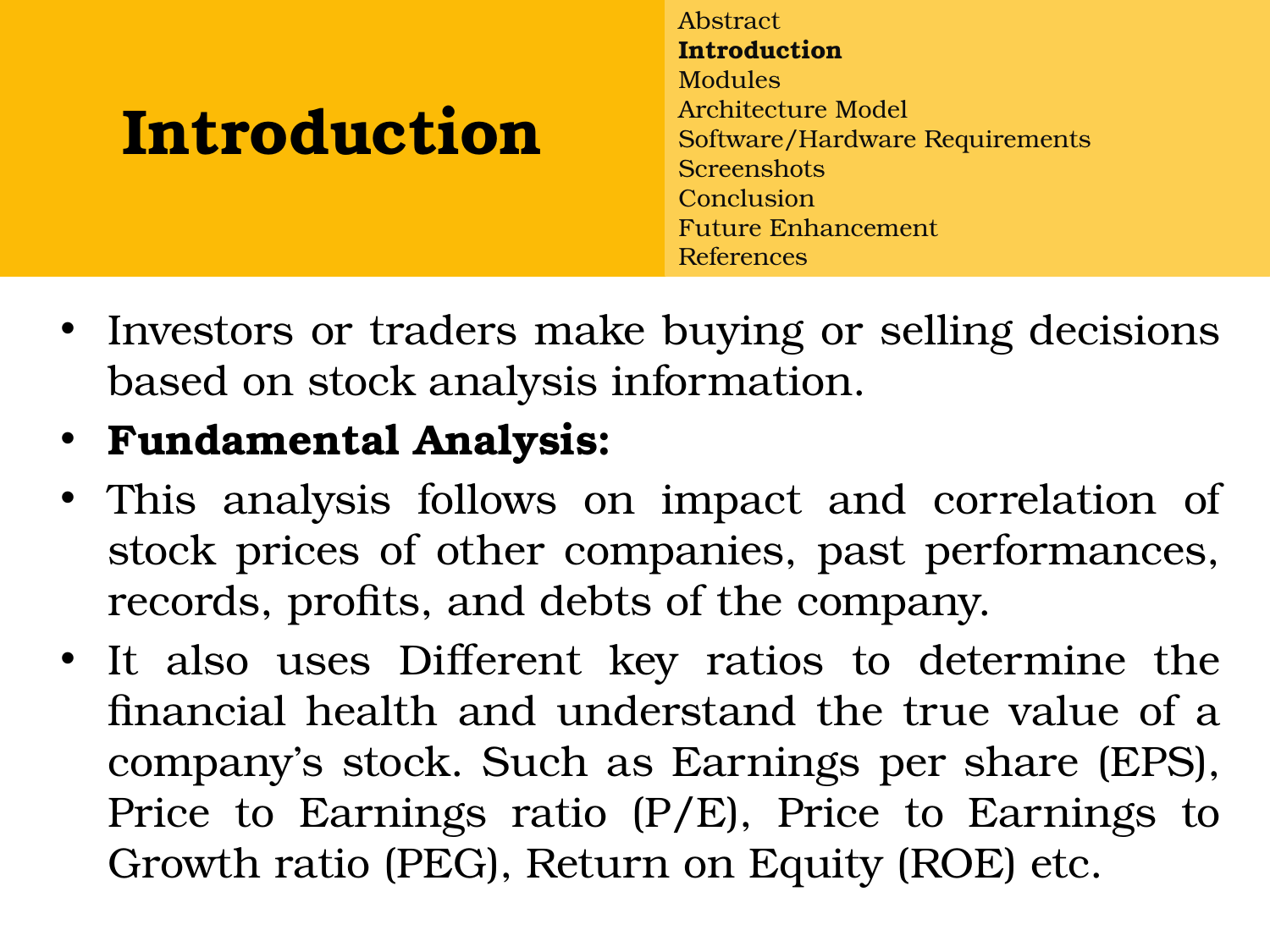

Abstract
Introduction
Modules
Architecture Model
Software/Hardware Requirements
Screenshots
Conclusion
Future Enhancement
References
Abstract
Introduction
Existing System
Proposed System
Software requirements
Architecture Model
Modules
UML  Diagrams/ER Diagrams/Flow Charts
References

Introduction
Investors or traders make buying or selling decisions based on stock analysis information.
Fundamental Analysis:
This analysis follows on impact and correlation of stock prices of other companies, past performances, records, profits, and debts of the company.
It also uses Different key ratios to determine the financial health and understand the true value of a company’s stock. Such as Earnings per share (EPS), Price to Earnings ratio (P/E), Price to Earnings to Growth ratio (PEG), Return on Equity (ROE) etc.